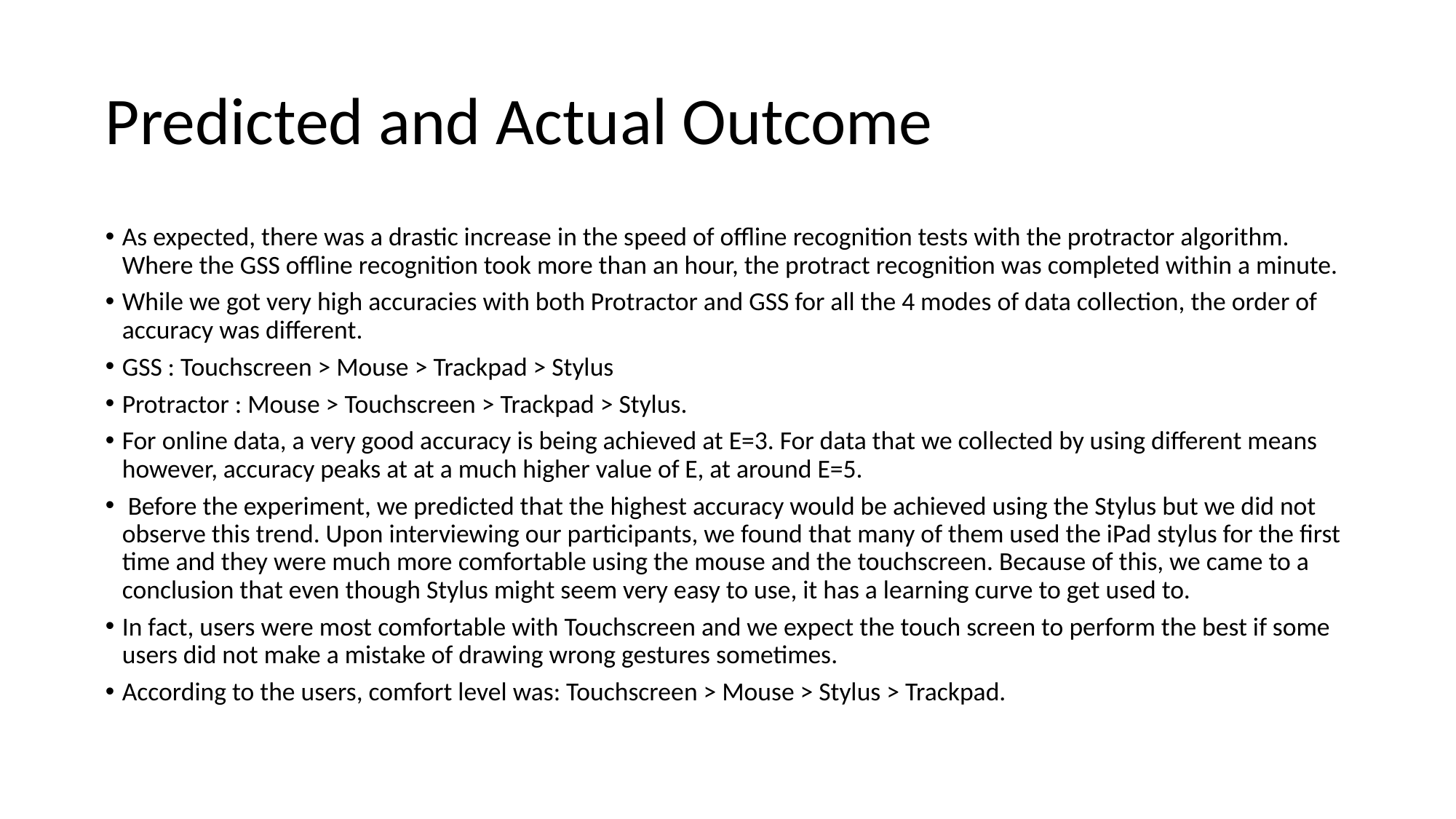

# Predicted and Actual Outcome
As expected, there was a drastic increase in the speed of offline recognition tests with the protractor algorithm. Where the GSS offline recognition took more than an hour, the protract recognition was completed within a minute.
While we got very high accuracies with both Protractor and GSS for all the 4 modes of data collection, the order of accuracy was different.
GSS : Touchscreen > Mouse > Trackpad > Stylus
Protractor : Mouse > Touchscreen > Trackpad > Stylus.
For online data, a very good accuracy is being achieved at E=3. For data that we collected by using different means however, accuracy peaks at at a much higher value of E, at around E=5.
 Before the experiment, we predicted that the highest accuracy would be achieved using the Stylus but we did not observe this trend. Upon interviewing our participants, we found that many of them used the iPad stylus for the first time and they were much more comfortable using the mouse and the touchscreen. Because of this, we came to a conclusion that even though Stylus might seem very easy to use, it has a learning curve to get used to.
In fact, users were most comfortable with Touchscreen and we expect the touch screen to perform the best if some users did not make a mistake of drawing wrong gestures sometimes.
According to the users, comfort level was: Touchscreen > Mouse > Stylus > Trackpad.